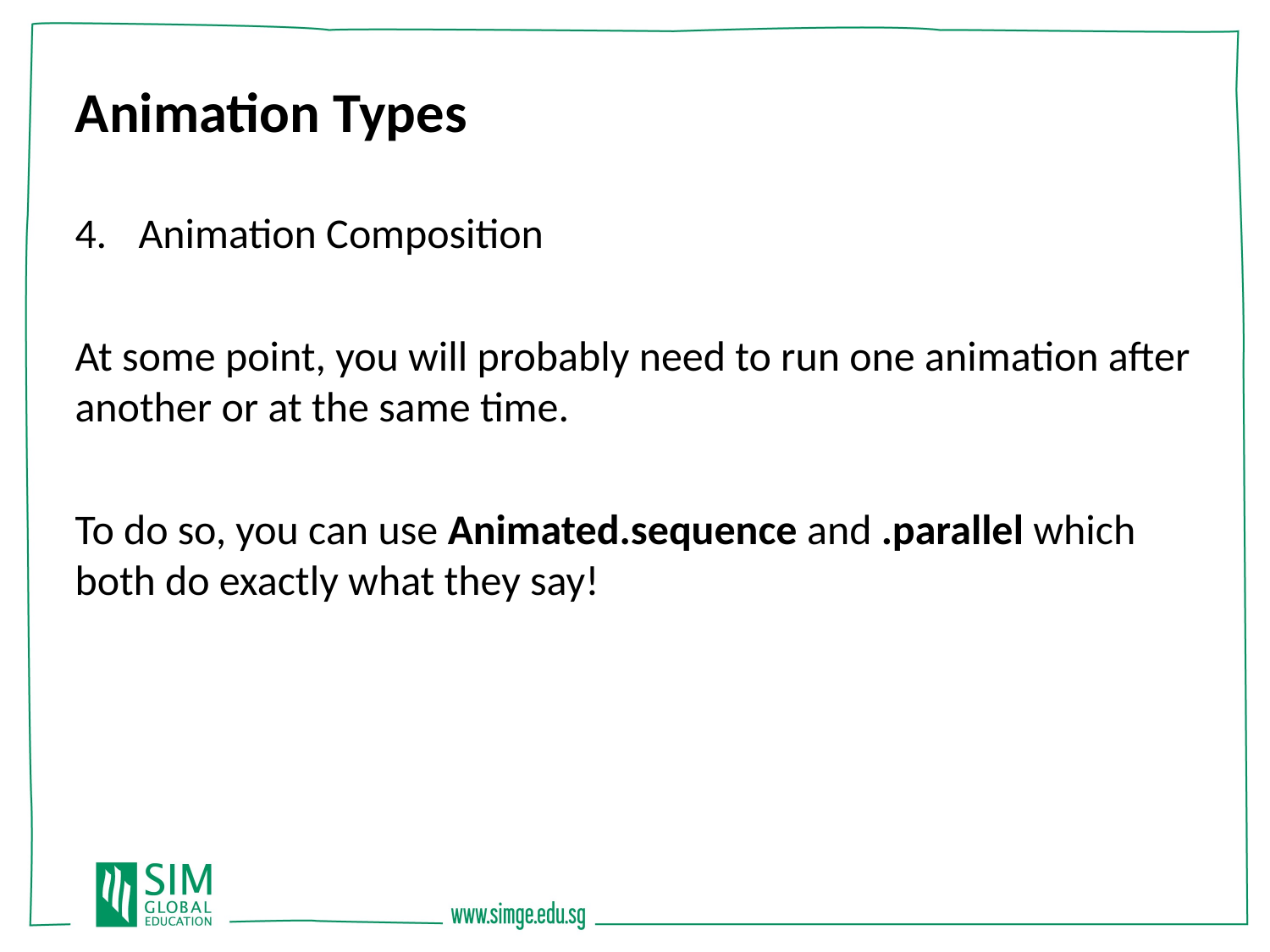

Animation Types
Animation Composition

At some point, you will probably need to run one animation after another or at the same time.

To do so, you can use Animated.sequence and .parallel which both do exactly what they say!